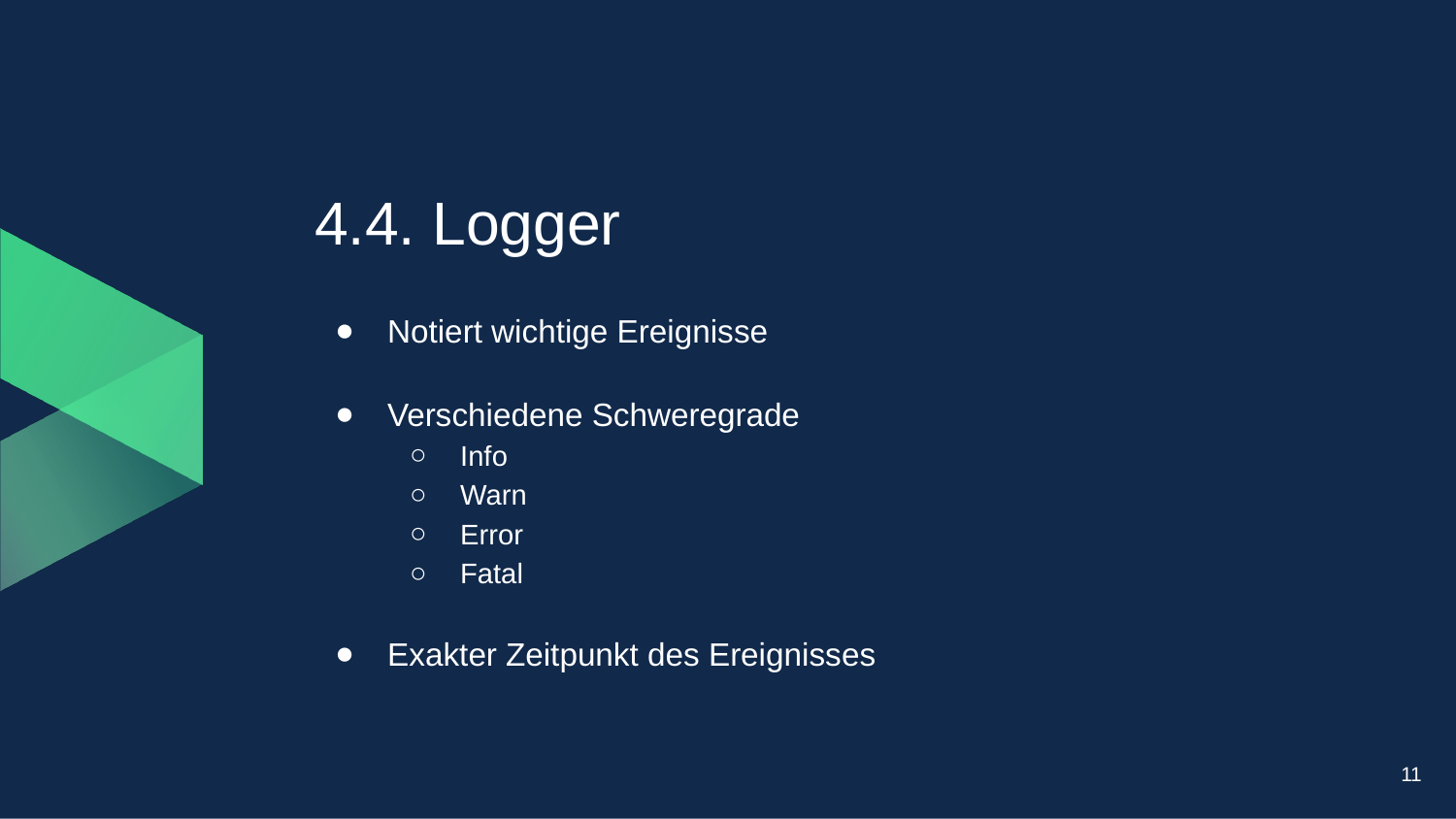

# 4.4. Logger
Notiert wichtige Ereignisse
Verschiedene Schweregrade
Info
Warn
Error
Fatal
Exakter Zeitpunkt des Ereignisses
11